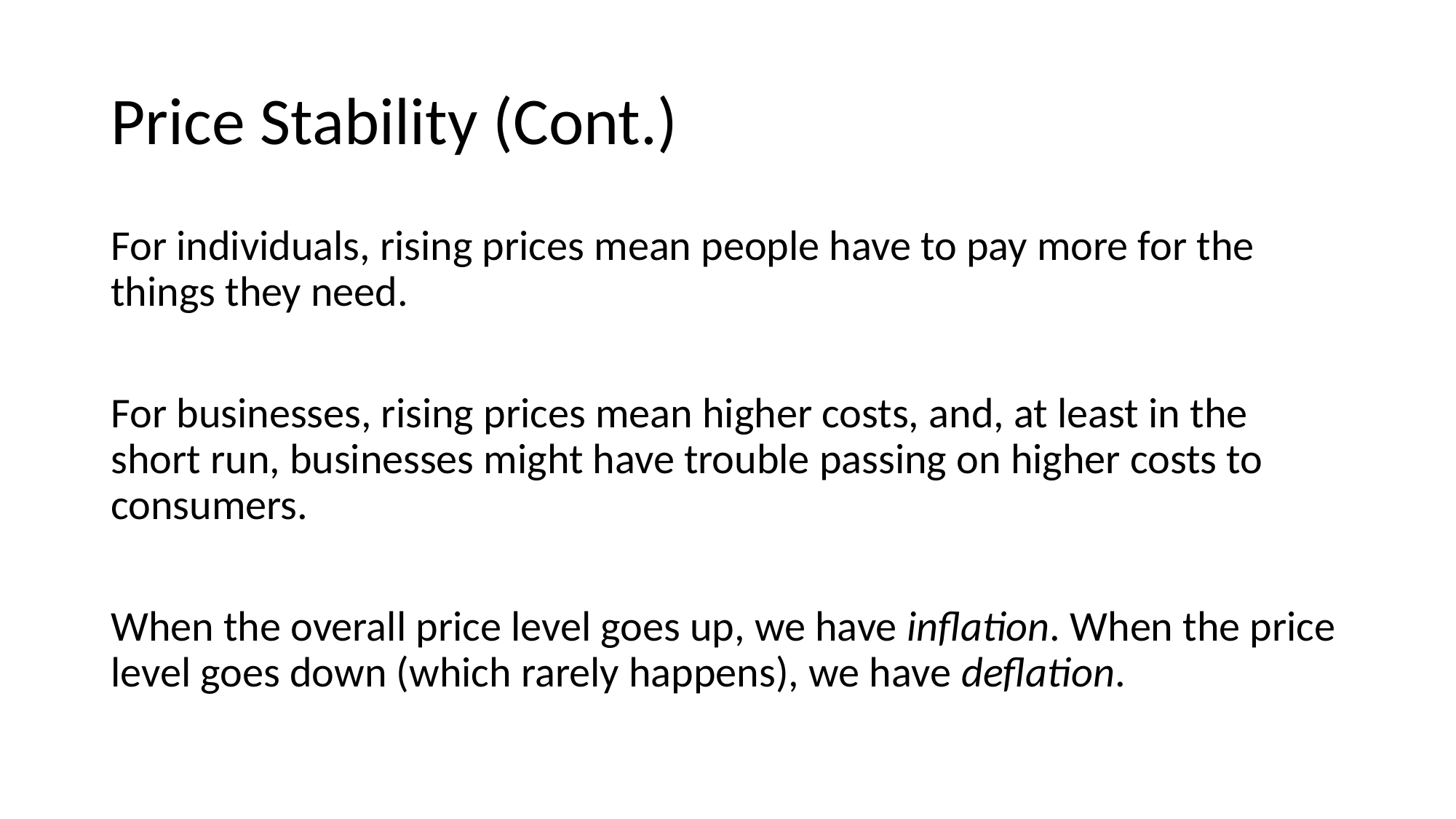

# Price Stability (Cont.)
For individuals, rising prices mean people have to pay more for the things they need.

For businesses, rising prices mean higher costs, and, at least in the short run, businesses might have trouble passing on higher costs to consumers.

When the overall price level goes up, we have inflation. When the price level goes down (which rarely happens), we have deflation.